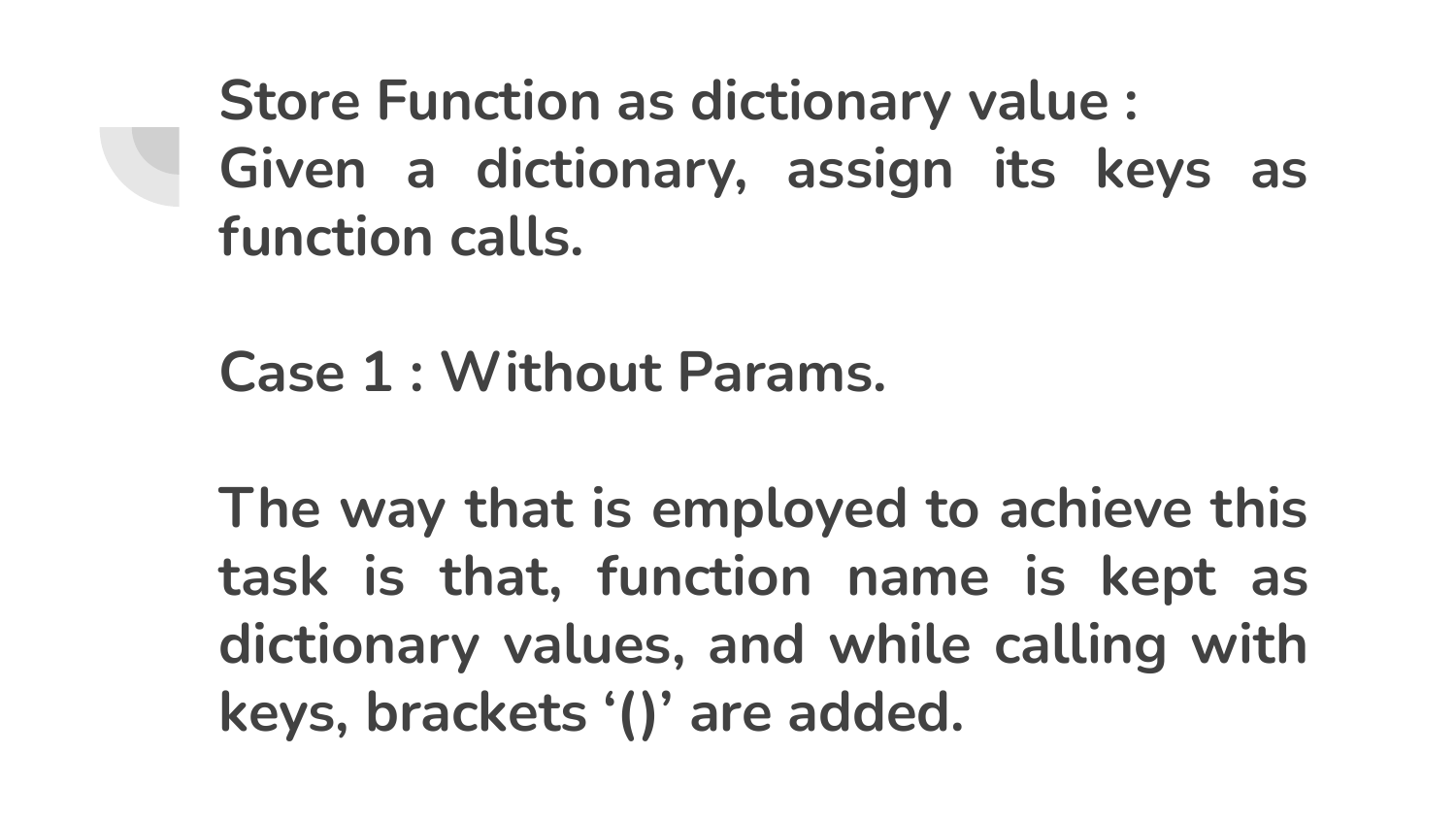

# Store Function as dictionary value :
Given a dictionary, assign its keys as function calls.

Case 1 : Without Params.

The way that is employed to achieve this task is that, function name is kept as dictionary values, and while calling with keys, brackets ‘()’ are added.